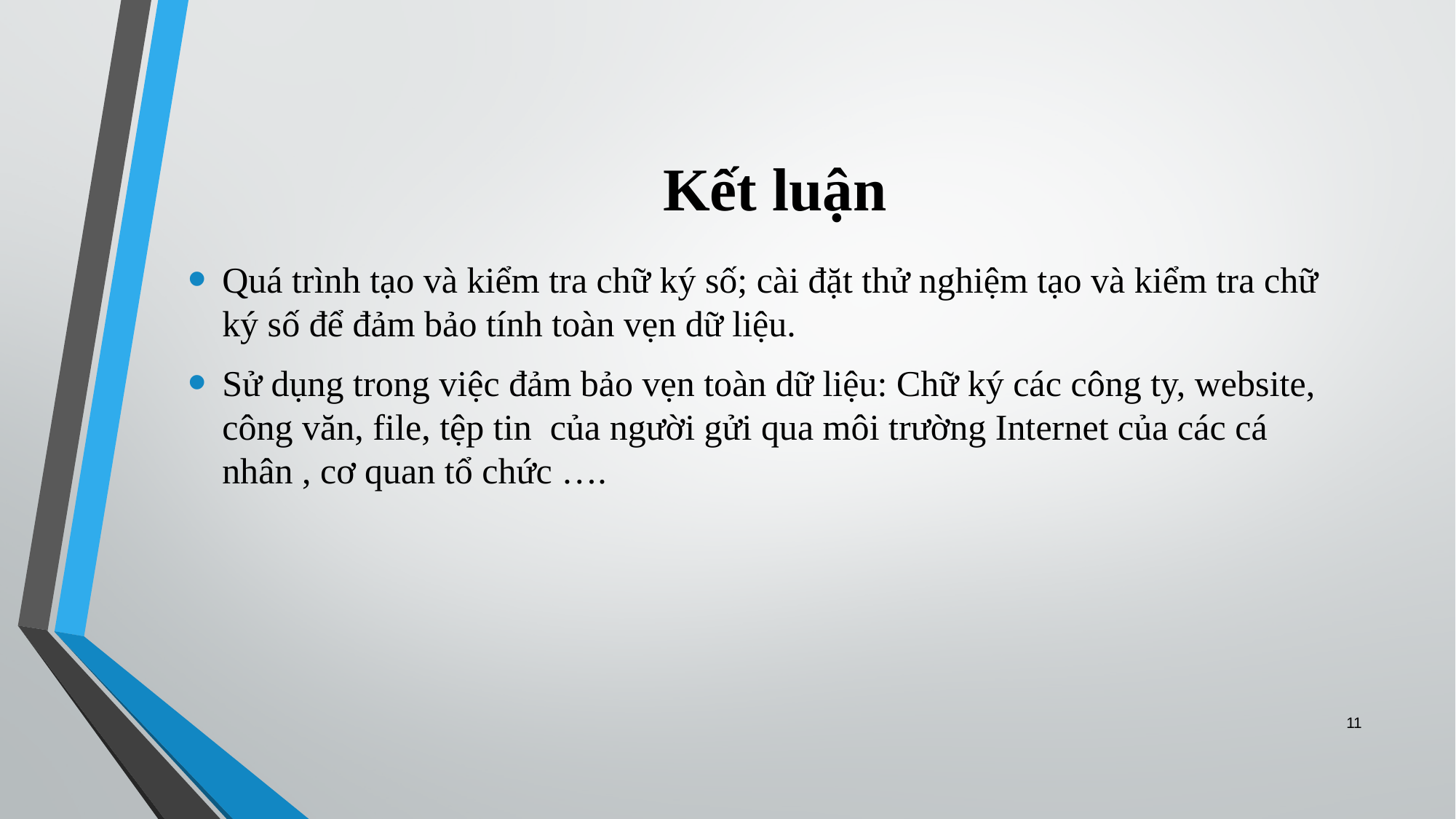

# Kết luận
Quá trình tạo và kiểm tra chữ ký số; cài đặt thử nghiệm tạo và kiểm tra chữ ký số để đảm bảo tính toàn vẹn dữ liệu.
Sử dụng trong việc đảm bảo vẹn toàn dữ liệu: Chữ ký các công ty, website, công văn, file, tệp tin  của người gửi qua môi trường Internet của các cá nhân , cơ quan tổ chức ….

11